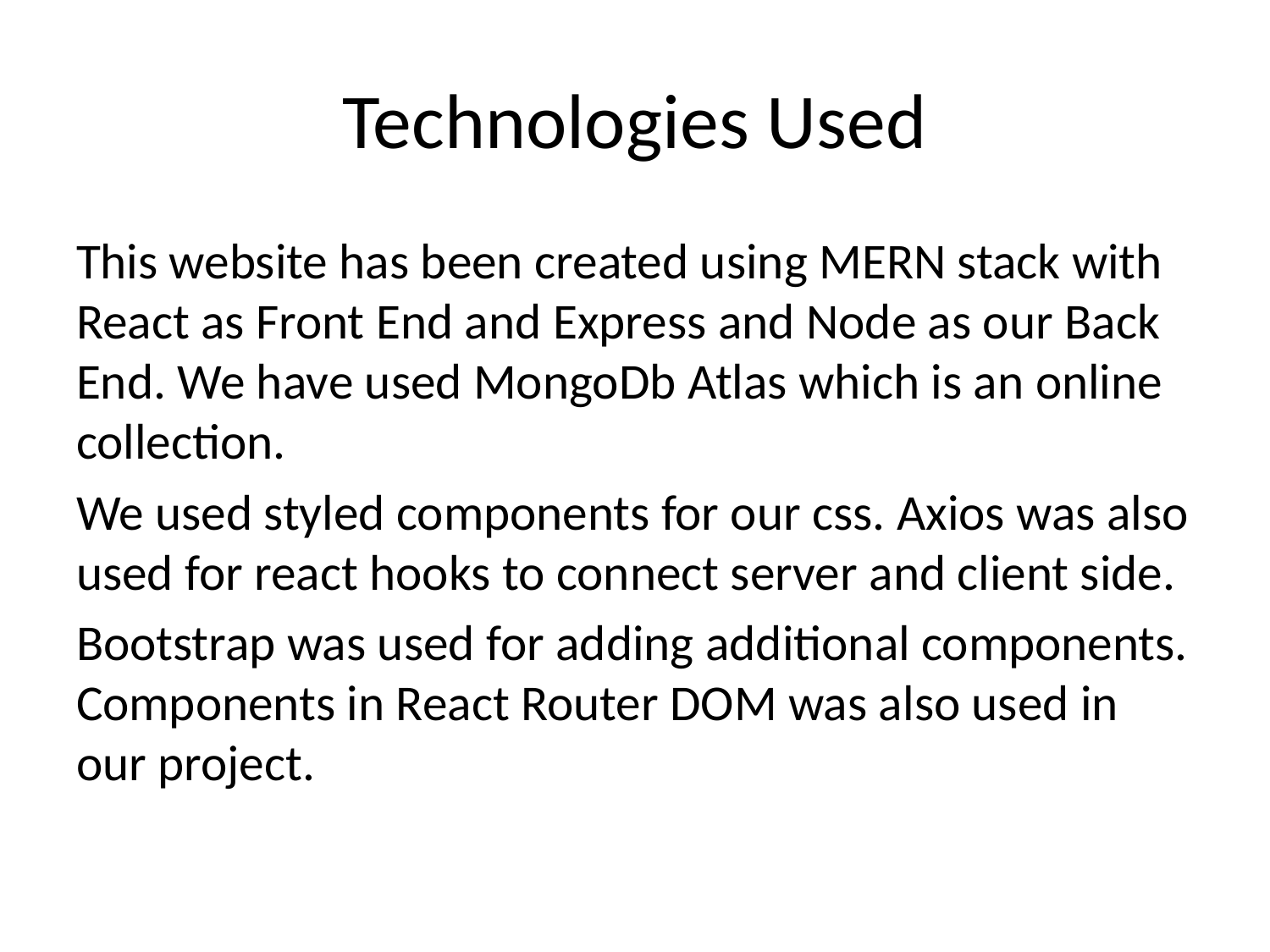

# Technologies Used
This website has been created using MERN stack with React as Front End and Express and Node as our Back End. We have used MongoDb Atlas which is an online collection.
We used styled components for our css. Axios was also used for react hooks to connect server and client side.
Bootstrap was used for adding additional components. Components in React Router DOM was also used in our project.